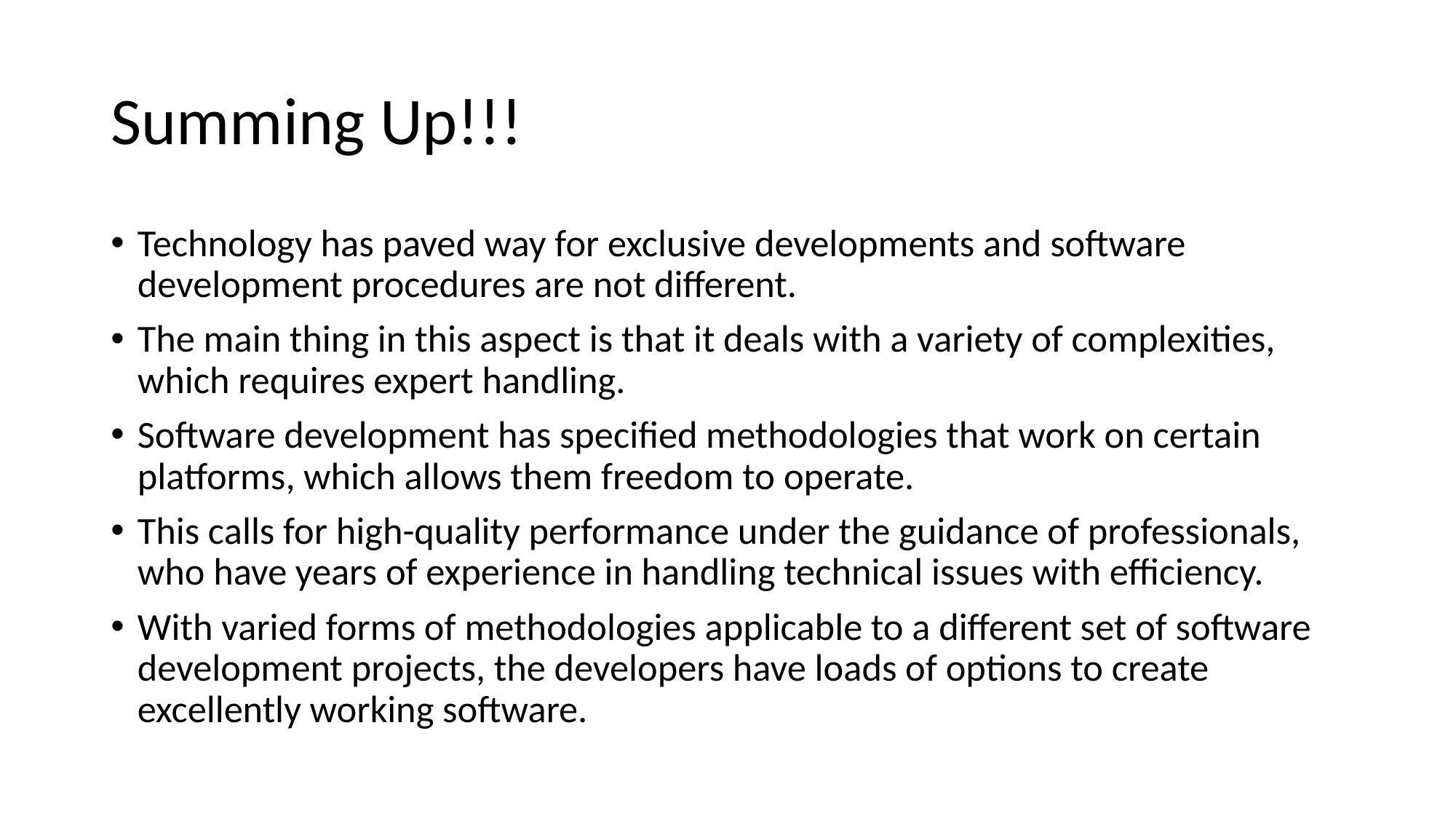

# Summing Up!!!
Technology has paved way for exclusive developments and software development procedures are not different.
The main thing in this aspect is that it deals with a variety of complexities, which requires expert handling.
Software development has specified methodologies that work on certain platforms, which allows them freedom to operate.
This calls for high-quality performance under the guidance of professionals, who have years of experience in handling technical issues with efficiency.
With varied forms of methodologies applicable to a different set of software development projects, the developers have loads of options to create excellently working software.